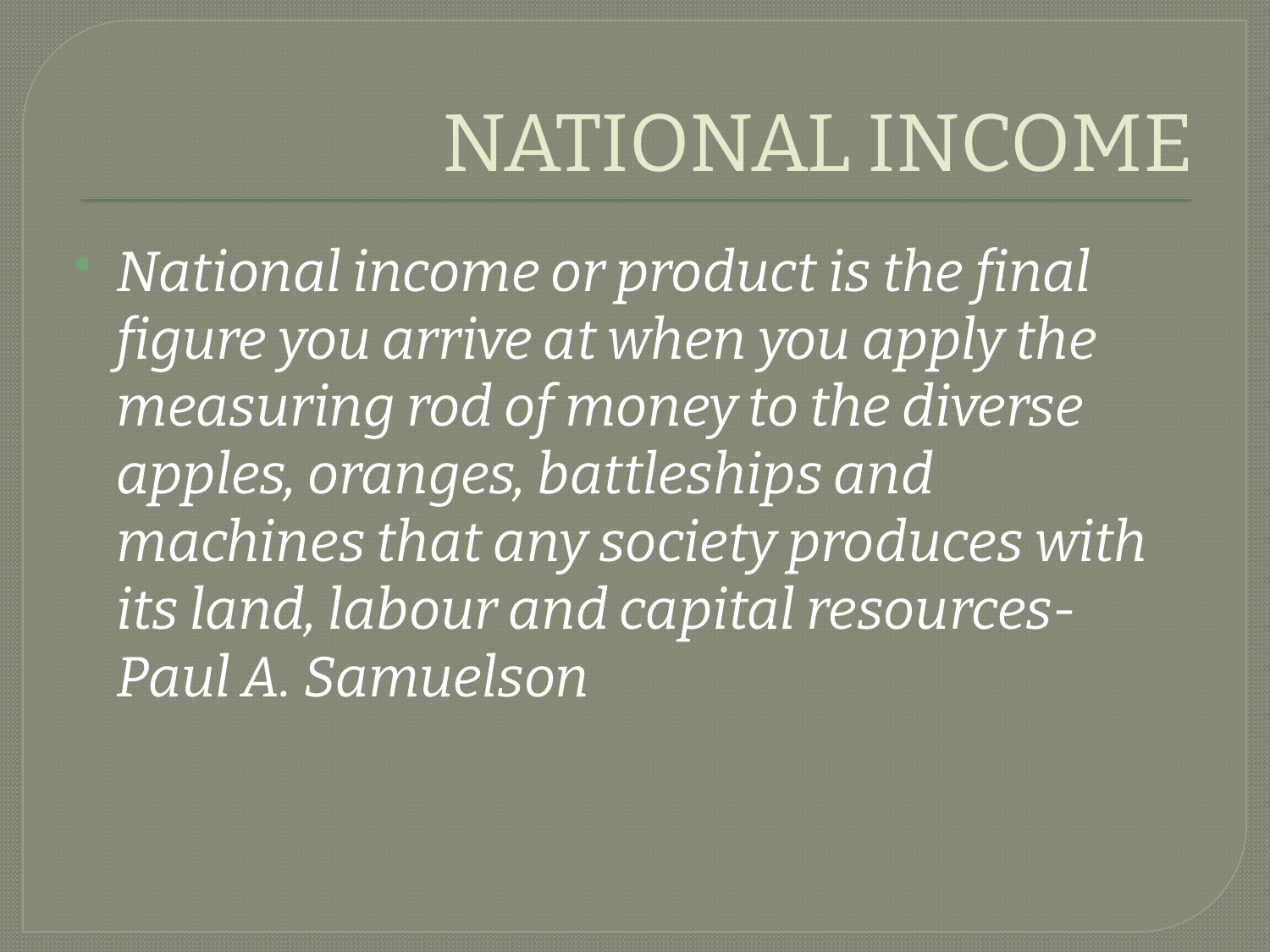

# NATIONAL INCOME
National income or product is the final figure you arrive at when you apply the measuring rod of money to the diverse apples, oranges, battleships and machines that any society produces with its land, labour and capital resources- 	Paul A. Samuelson